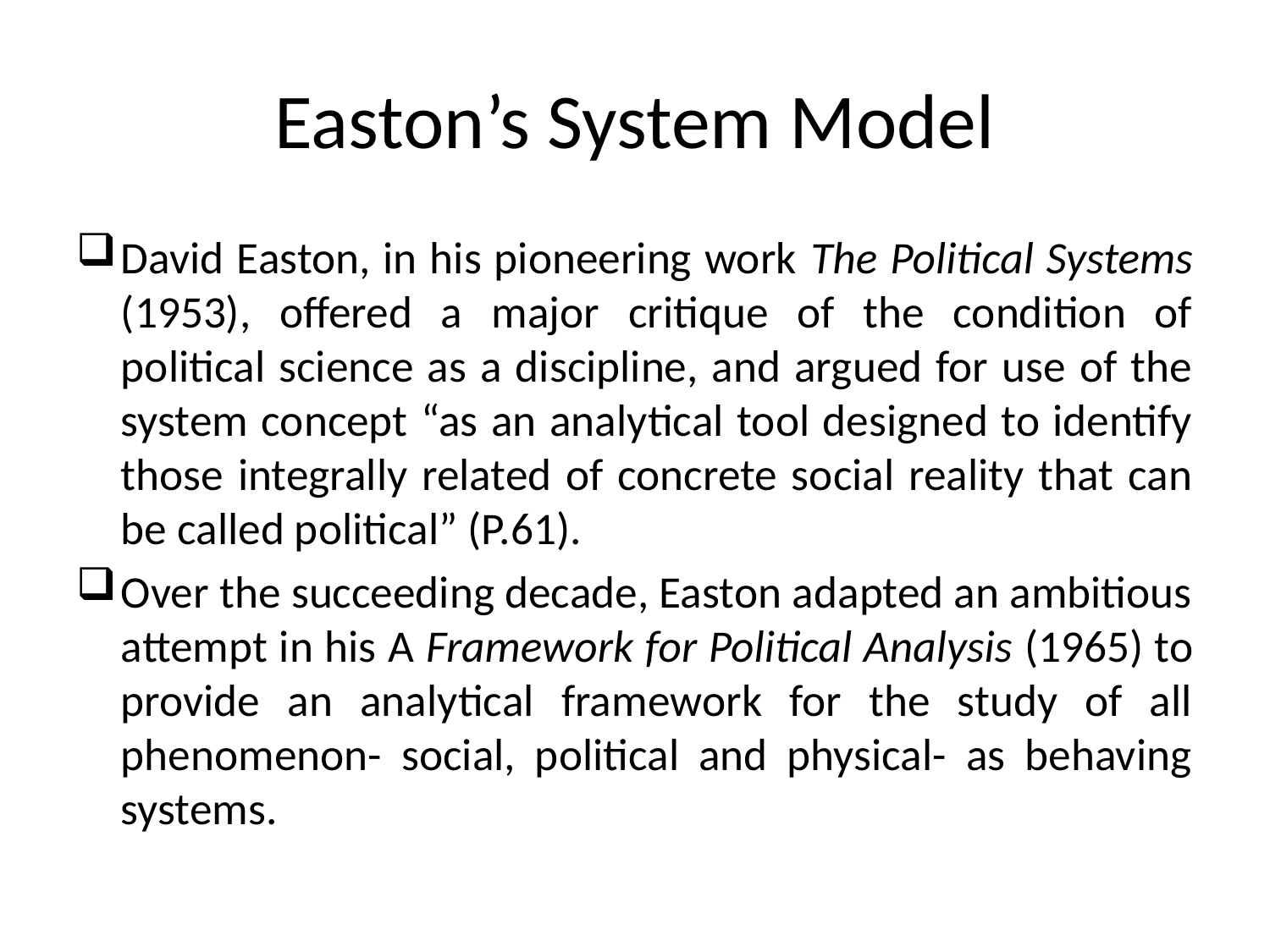

# Easton’s System Model
David Easton, in his pioneering work The Political Systems (1953), offered a major critique of the condition of political science as a discipline, and argued for use of the system concept “as an analytical tool designed to identify those integrally related of concrete social reality that can be called political” (P.61).
Over the succeeding decade, Easton adapted an ambitious attempt in his A Framework for Political Analysis (1965) to provide an analytical framework for the study of all phenomenon- social, political and physical- as behaving systems.